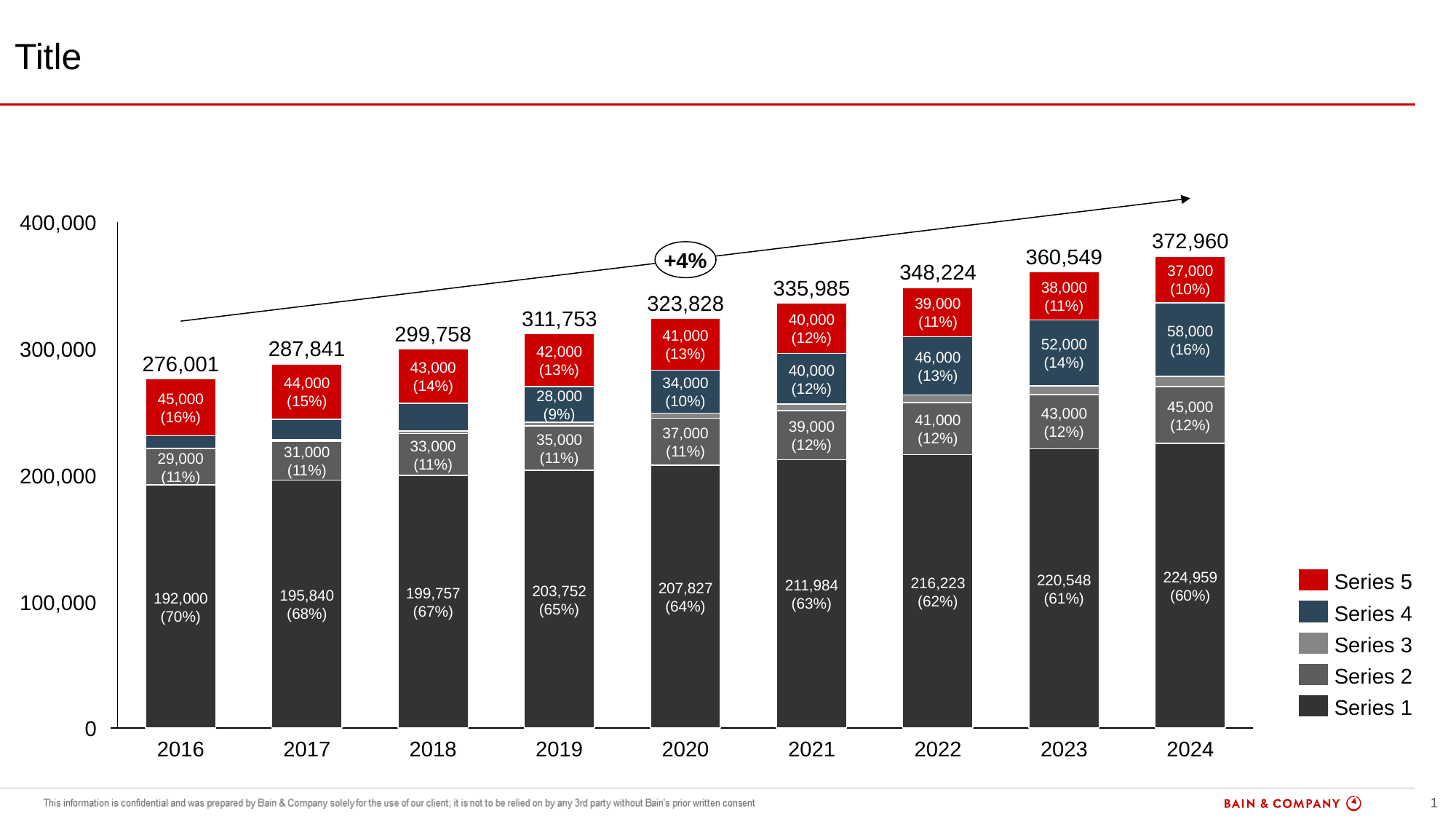

Title
400,000

### Chart

| Category |  |  |  |  |  |
|---|---|---|---|---|---|
372,960
+4%
360,549
348,224
37,000
(10%)
335,985
38,000
(11%)
323,828
39,000
(11%)
311,753
40,000
(12%)
299,758
58,000
(16%)
41,000
(13%)
52,000
(14%)
287,841
300,000
42,000
(13%)
46,000
(13%)
276,001
43,000
(14%)
40,000
(12%)
44,000
(15%)
34,000
(10%)
28,000
(9%)
45,000
(16%)
45,000
(12%)
43,000
(12%)
41,000
(12%)
39,000
(12%)
37,000
(11%)
35,000
(11%)
33,000
(11%)
31,000
(11%)
29,000
(11%)
200,000
224,959
(60%)
Series 5

220,548
(61%)
216,223
(62%)
211,984
(63%)
207,827
(64%)
203,752
(65%)
199,757
(67%)
195,840
(68%)
192,000
(70%)
100,000
Series 4

Series 3

Series 2

Series 1

0
2016
2017
2018
2019
2020
2021
2022
2023
2024